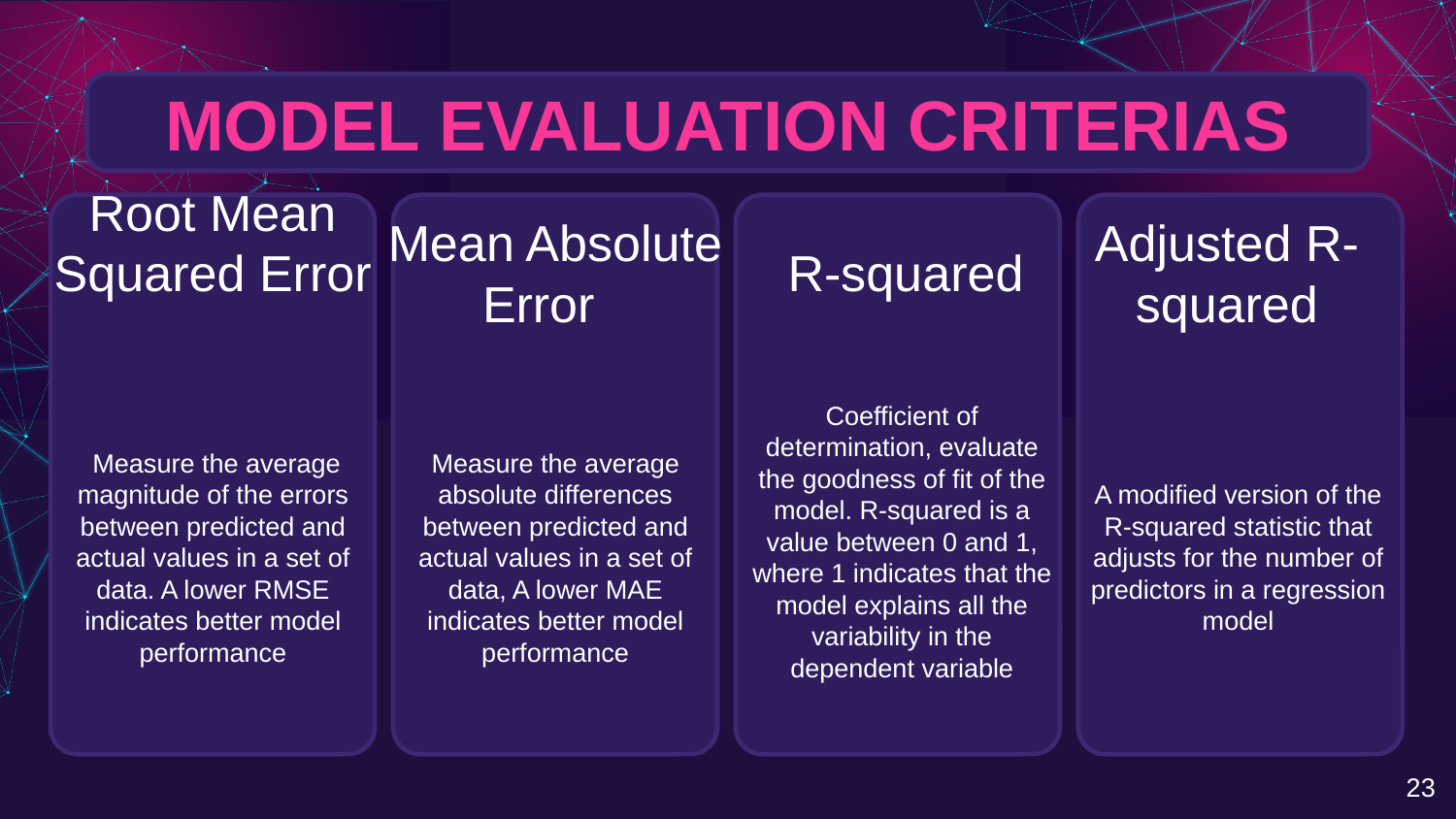

MODEL EVALUATION CRITERIAS

# Root Mean Squared Error
Mean Absolute Error
R-squared
Adjusted R-squared
 Measure the average magnitude of the errors between predicted and actual values in a set of data. A lower RMSE indicates better model performance
Measure the average absolute differences between predicted and actual values in a set of data, A lower MAE indicates better model performance
Coefficient of determination, evaluate the goodness of fit of the model. R-squared is a value between 0 and 1, where 1 indicates that the model explains all the variability in the dependent variable

A modified version of the R-squared statistic that adjusts for the number of predictors in a regression model
23